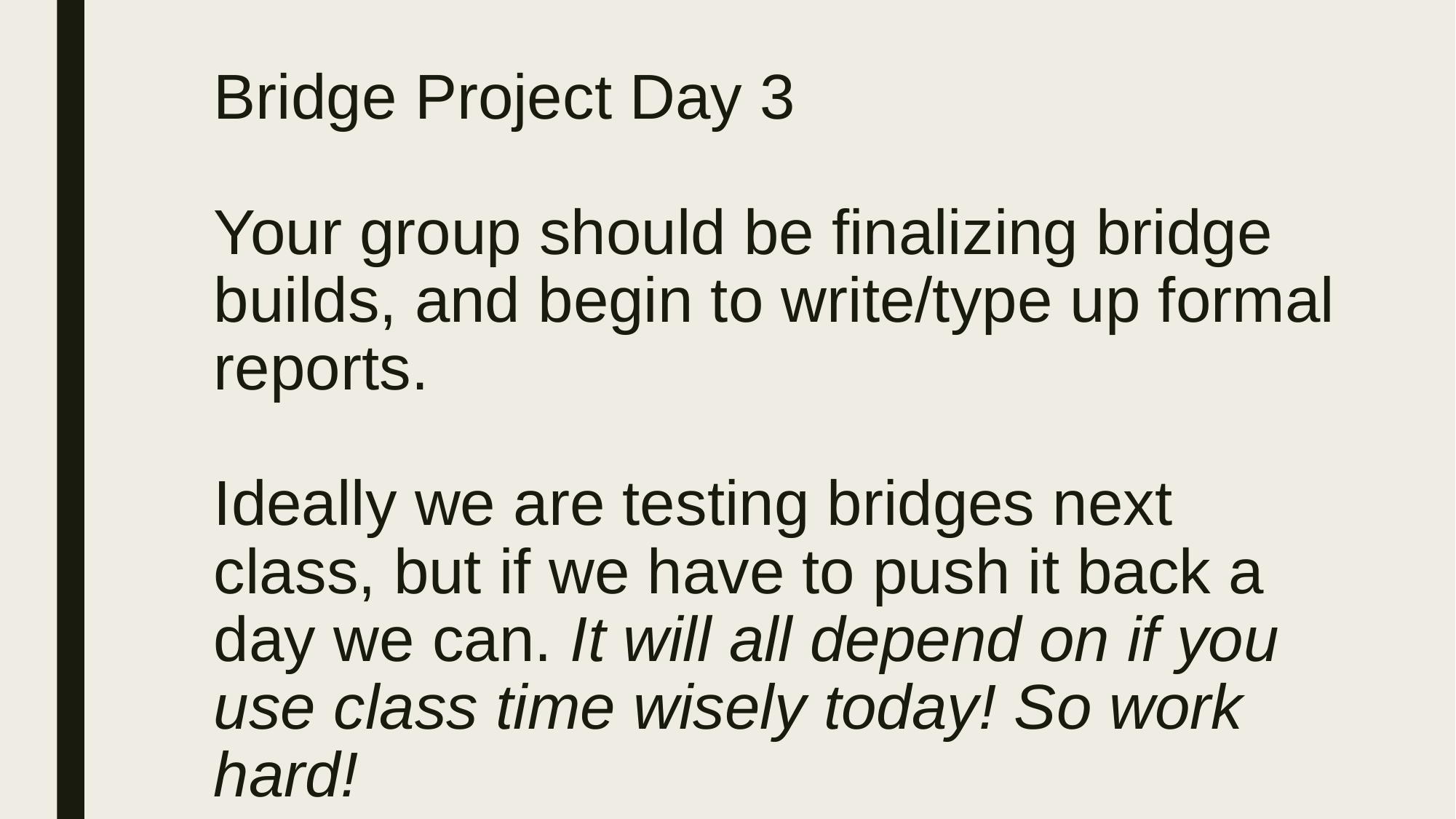

Bridge Project Day 3

Your group should be finalizing bridge builds, and begin to write/type up formal reports.

Ideally we are testing bridges next class, but if we have to push it back a day we can. It will all depend on if you use class time wisely today! So work hard!